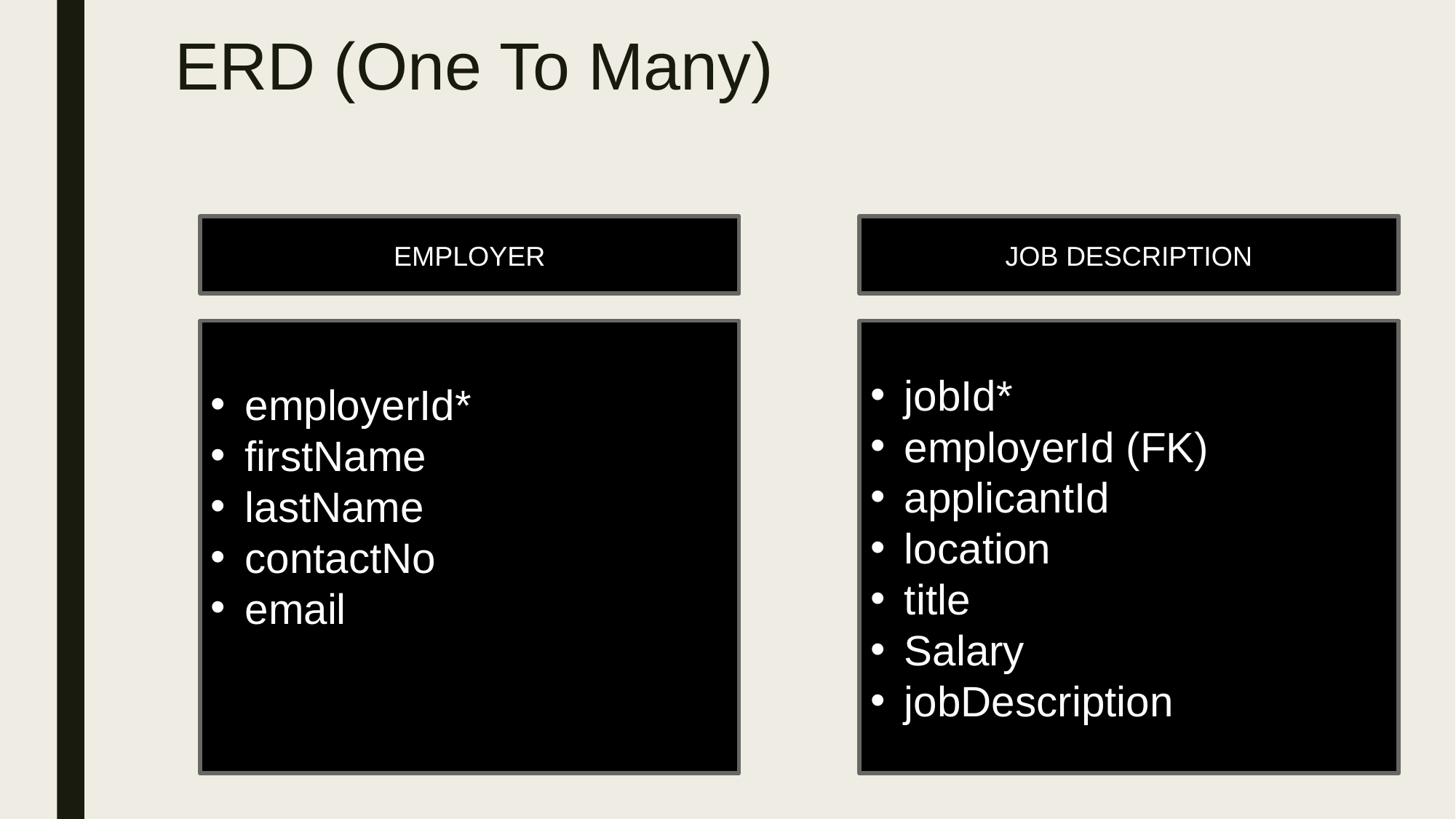

# ERD (One To Many)

EMPLOYER
JOB DESCRIPTION
employerId*
firstName
lastName
contactNo
email

jobId*
employerId (FK)
applicantId
location
title
Salary
jobDescription